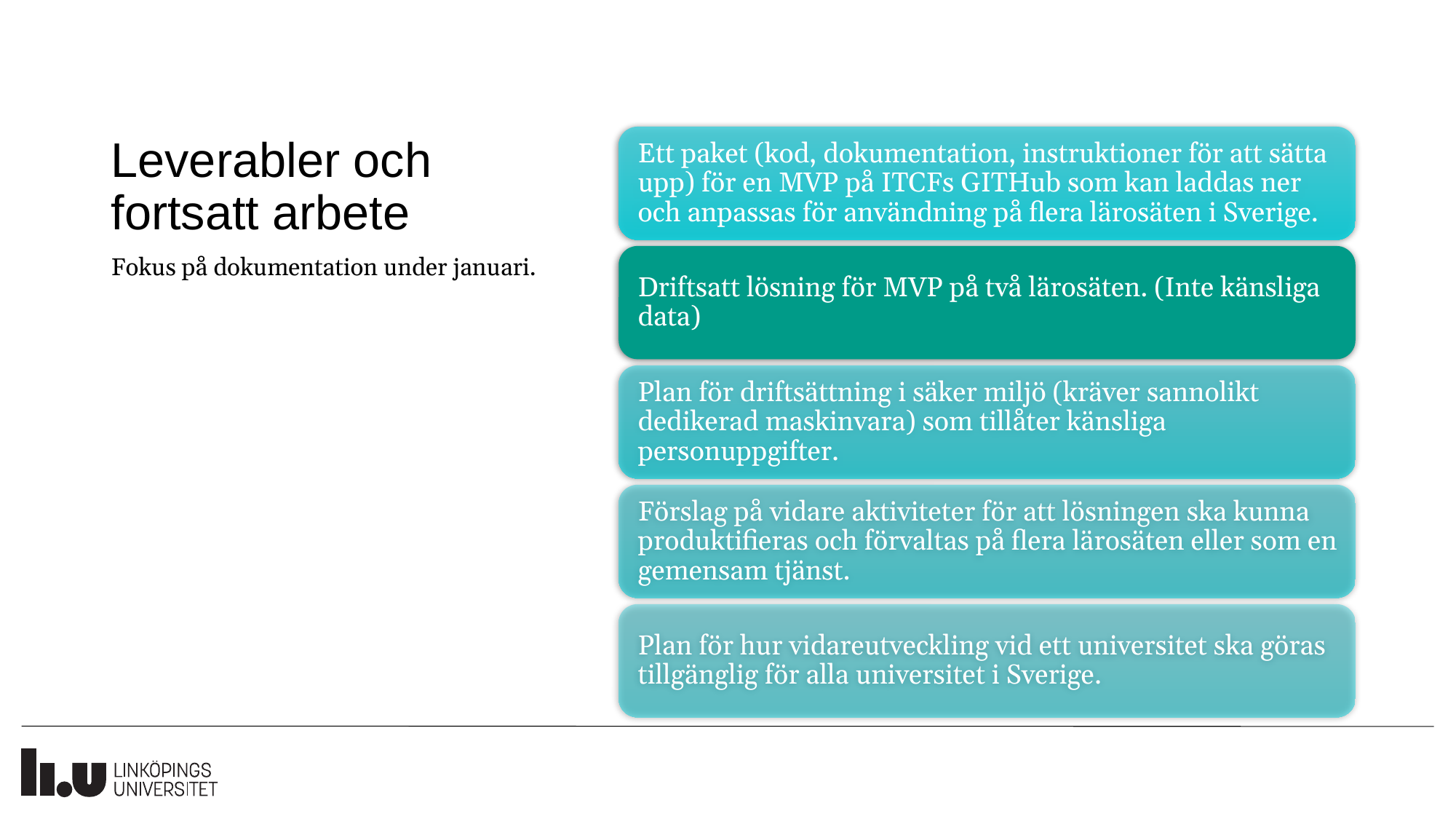

# Leverabler och fortsatt arbete
Ett paket (kod, dokumentation, instruktioner för att sätta upp) för en MVP på ITCFs GITHub som kan laddas ner och anpassas för användning på flera lärosäten i Sverige.
Driftsatt lösning för MVP på två lärosäten. (Inte känsliga data)
Plan för driftsättning i säker miljö (kräver sannolikt dedikerad maskinvara) som tillåter känsliga personuppgifter.
Förslag på vidare aktiviteter för att lösningen ska kunna produktifieras och förvaltas på flera lärosäten eller som en gemensam tjänst.
Plan för hur vidareutveckling vid ett universitet ska göras tillgänglig för alla universitet i Sverige.
Fokus på dokumentation under januari.